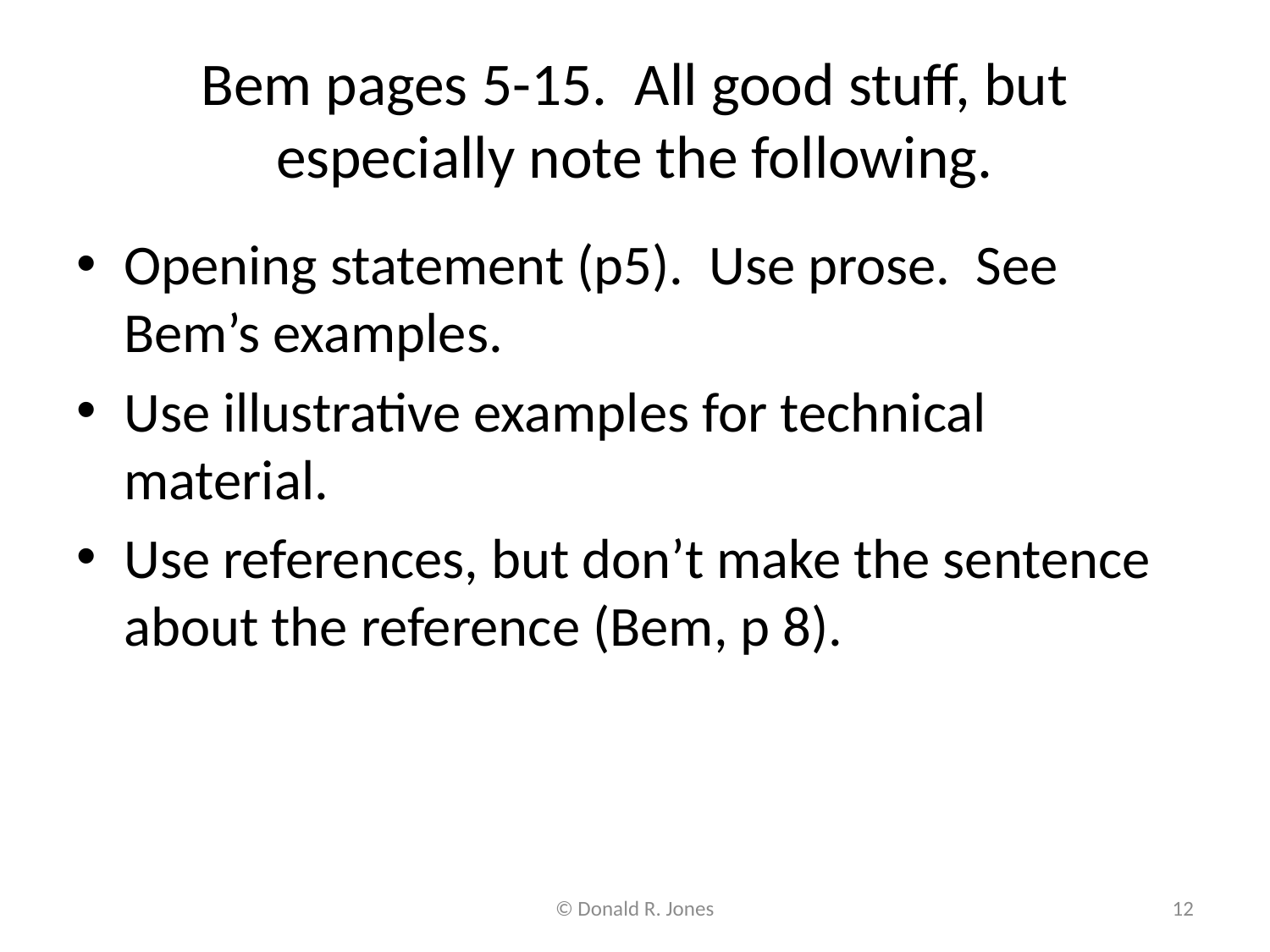

# Bem pages 5-15.  All good stuff, but especially note the following.
Opening statement (p5).  Use prose.  See Bem’s examples.
Use illustrative examples for technical material.
Use references, but don’t make the sentence about the reference (Bem, p 8).

© Donald R. Jones
12